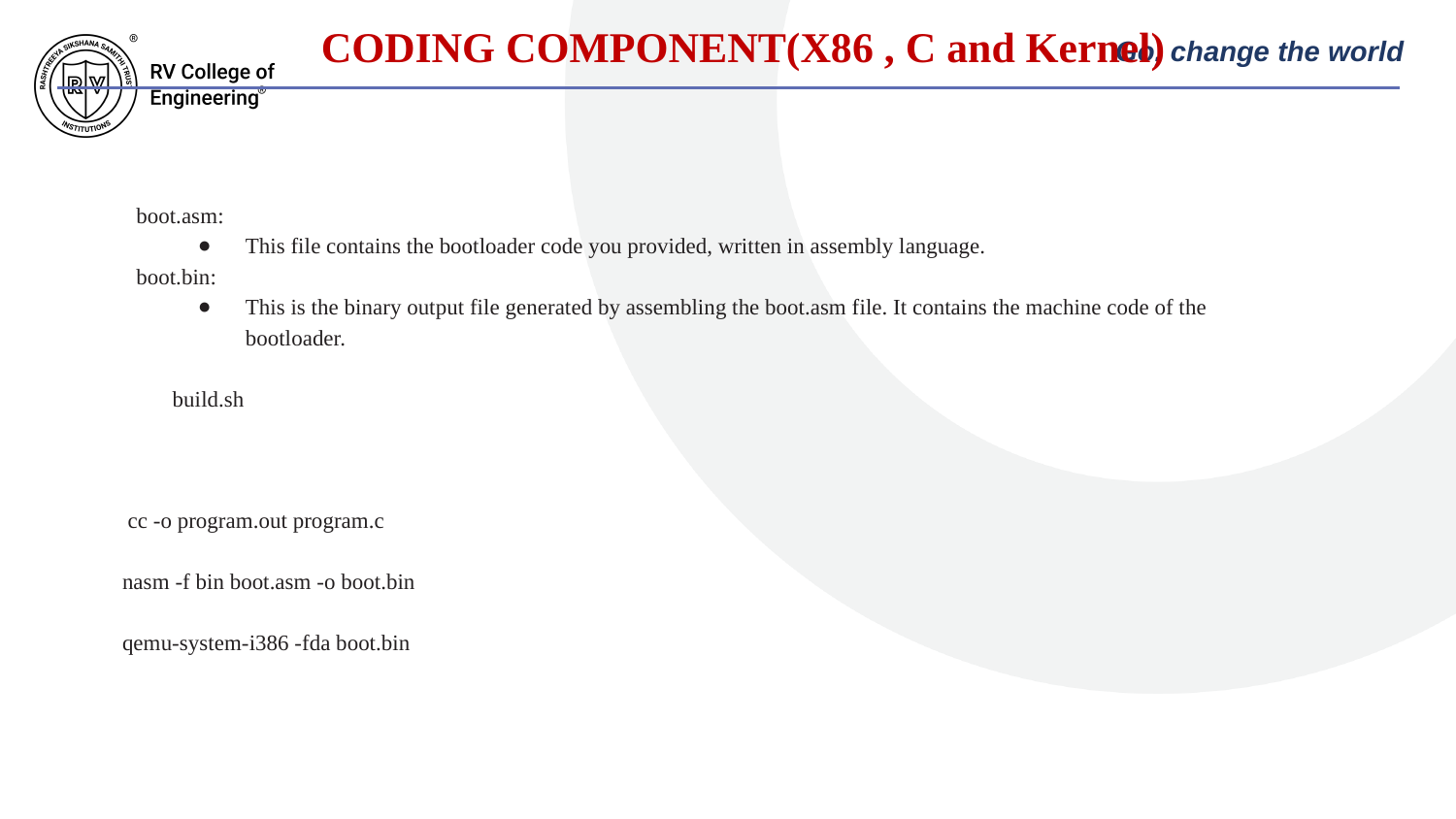

CODING COMPONENT(X86 , C and Kernel)

Go, change the world

boot.asm:
This file contains the bootloader code you provided, written in assembly language.
boot.bin:
This is the binary output file generated by assembling the boot.asm file. It contains the machine code of the bootloader.
             build.sh

     cc -o program.out program.c
    nasm -f bin boot.asm -o boot.bin
    qemu-system-i386 -fda boot.bin